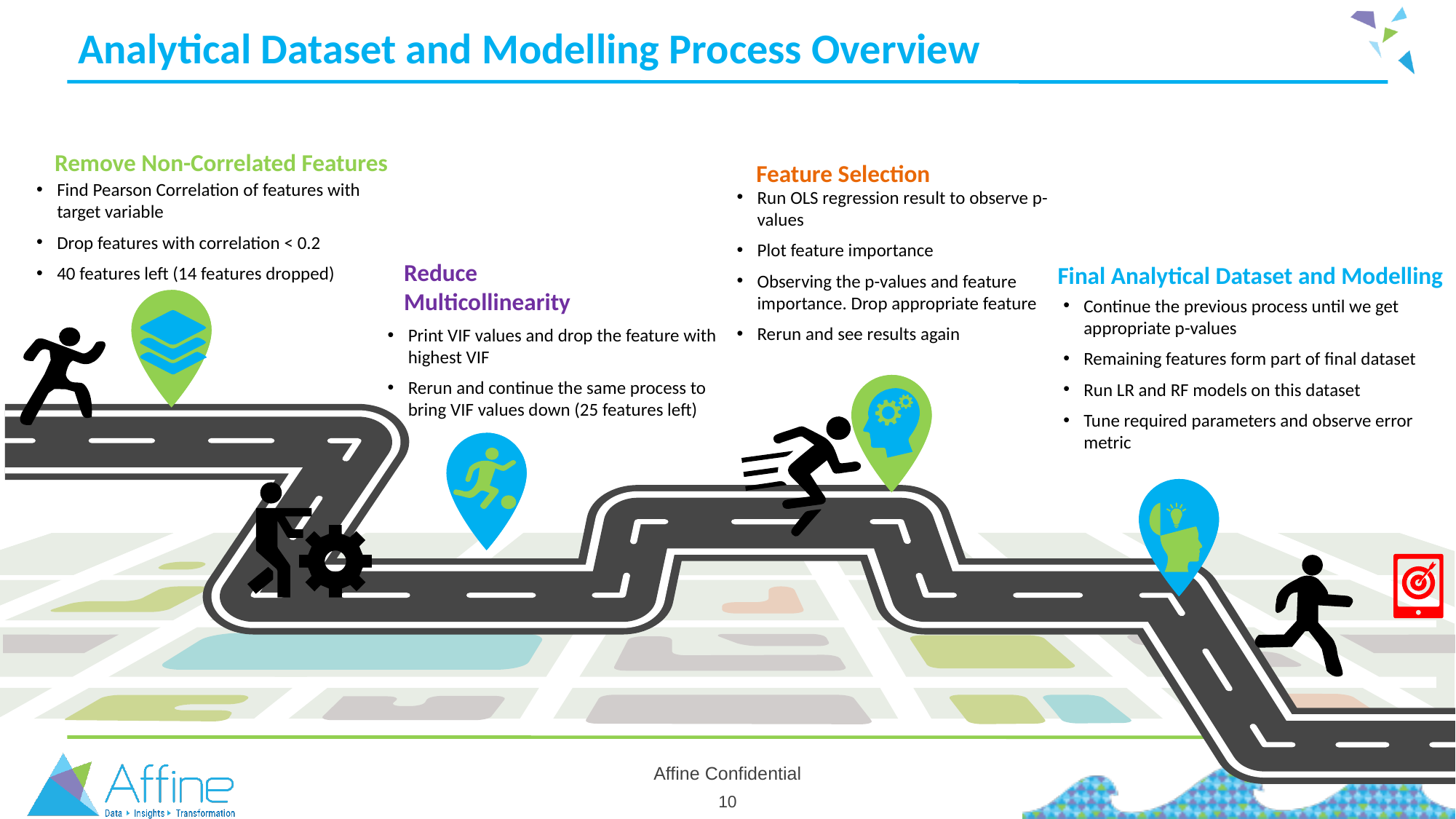

# Analytical Dataset and Modelling Process Overview
Remove Non-Correlated Features
Feature Selection
Find Pearson Correlation of features with target variable
Drop features with correlation < 0.2
40 features left (14 features dropped)

Run OLS regression result to observe p-values
Plot feature importance
Observing the p-values and feature importance. Drop appropriate feature
Rerun and see results again
Reduce Multicollinearity
Final Analytical Dataset and Modelling
Continue the previous process until we get appropriate p-values
Remaining features form part of final dataset
Run LR and RF models on this dataset
Tune required parameters and observe error metric

Print VIF values and drop the feature with highest VIF
Rerun and continue the same process to bring VIF values down (25 features left)

Affine Confidential
10